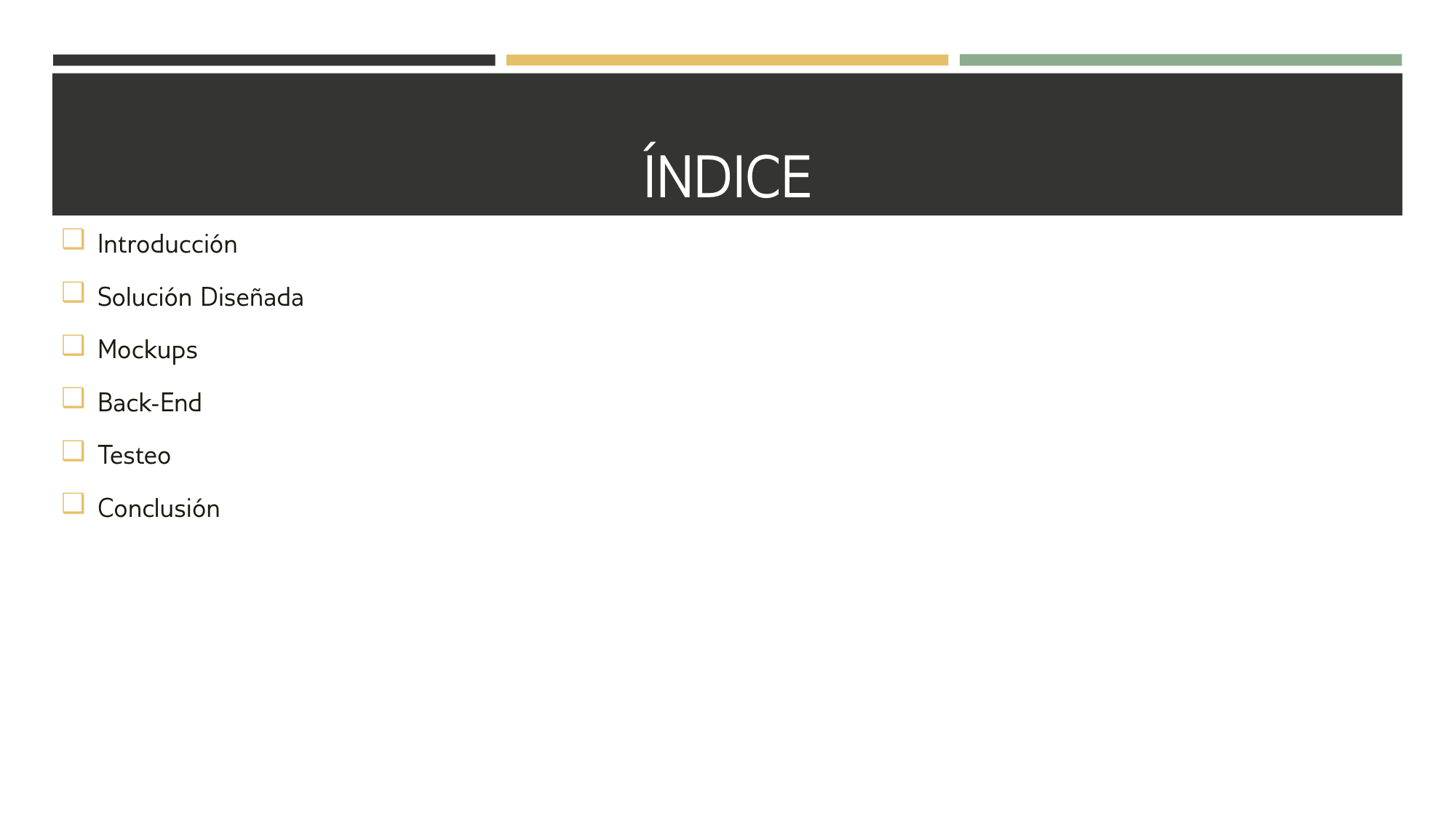

# ÍNDICE
Introducción
Solución Diseñada
Mockups
Back-End
Testeo
Conclusión